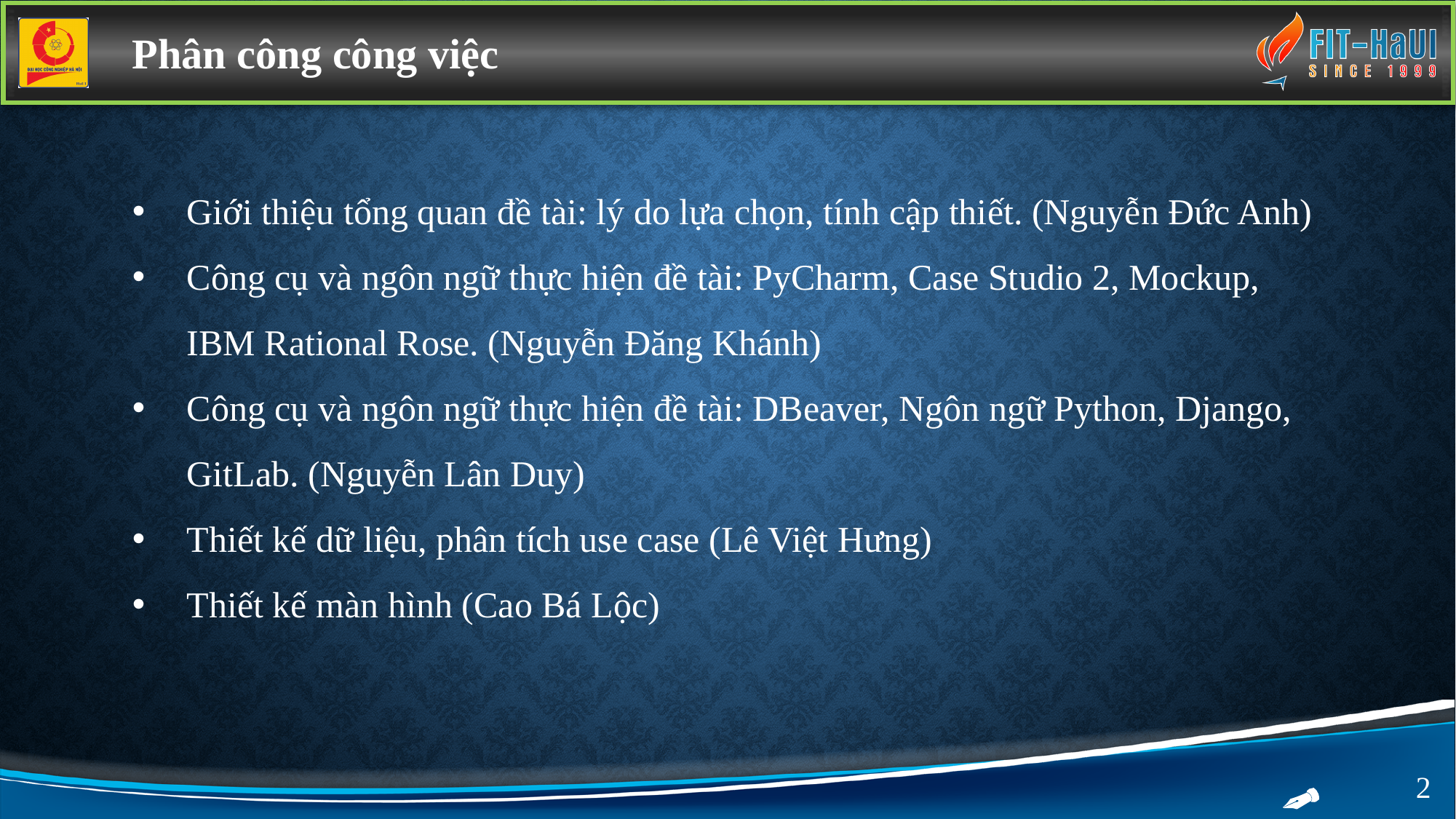

Phân công công việc
Giới thiệu tổng quan đề tài: lý do lựa chọn, tính cập thiết. (Nguyễn Đức Anh)
Công cụ và ngôn ngữ thực hiện đề tài: PyCharm, Case Studio 2, Mockup, IBM Rational Rose. (Nguyễn Đăng Khánh)
Công cụ và ngôn ngữ thực hiện đề tài: DBeaver, Ngôn ngữ Python, Django, GitLab. (Nguyễn Lân Duy)
Thiết kế dữ liệu, phân tích use case (Lê Việt Hưng)
Thiết kế màn hình (Cao Bá Lộc)
2